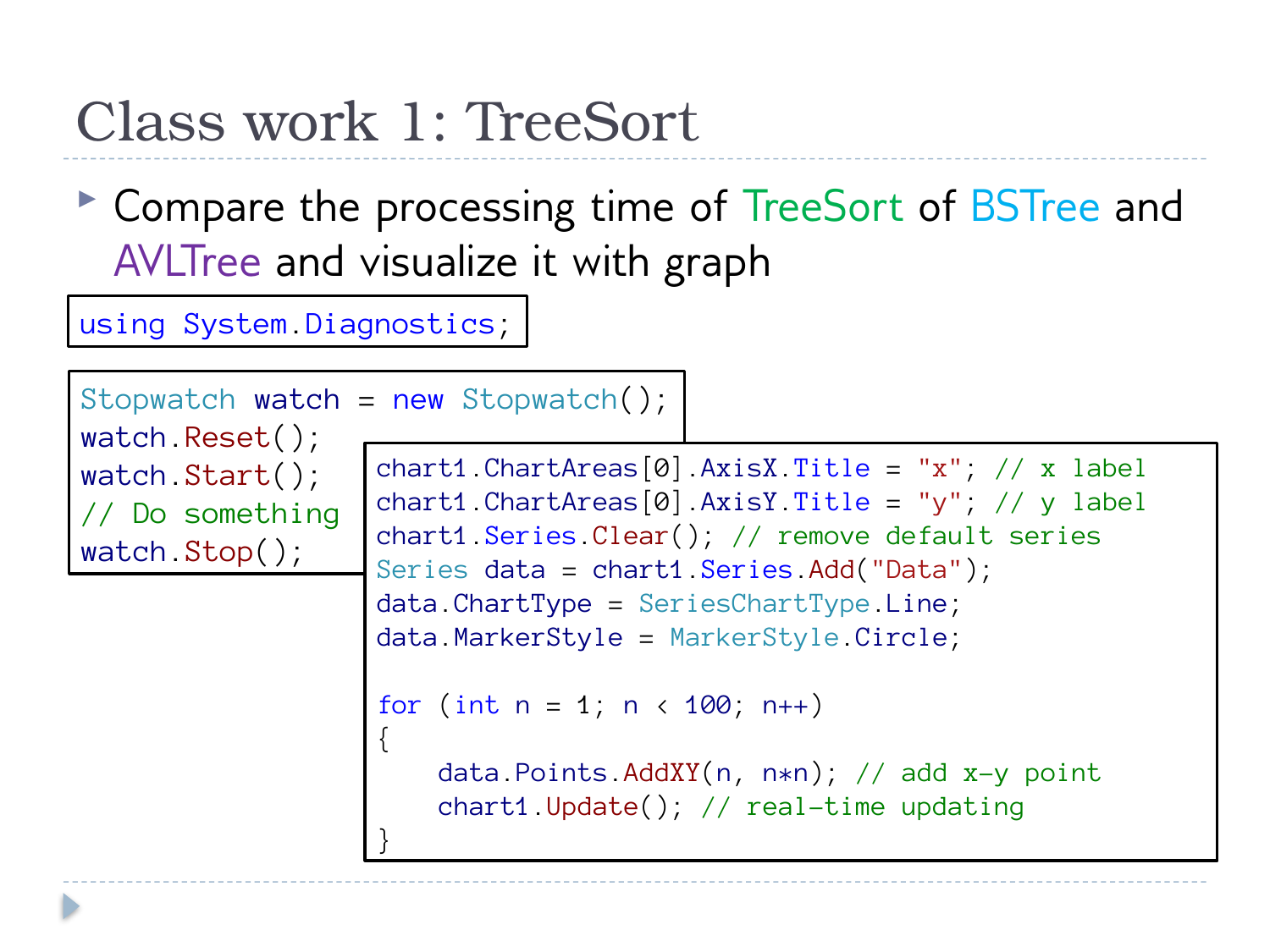

# Class work 1: TreeSort
Compare the processing time of TreeSort of BSTree and AVLTree and visualize it with graph
using System.Diagnostics;
Stopwatch watch = new Stopwatch();
watch.Reset();
watch.Start();
// Do something
watch.Stop();
chart1.ChartAreas[0].AxisX.Title = "x"; // x label
chart1.ChartAreas[0].AxisY.Title = "y"; // y label
chart1.Series.Clear(); // remove default series
Series data = chart1.Series.Add("Data");
data.ChartType = SeriesChartType.Line;
data.MarkerStyle = MarkerStyle.Circle;

for (int n = 1; n < 100; n++)
{
    data.Points.AddXY(n, n*n); // add x-y point
    chart1.Update(); // real-time updating
}